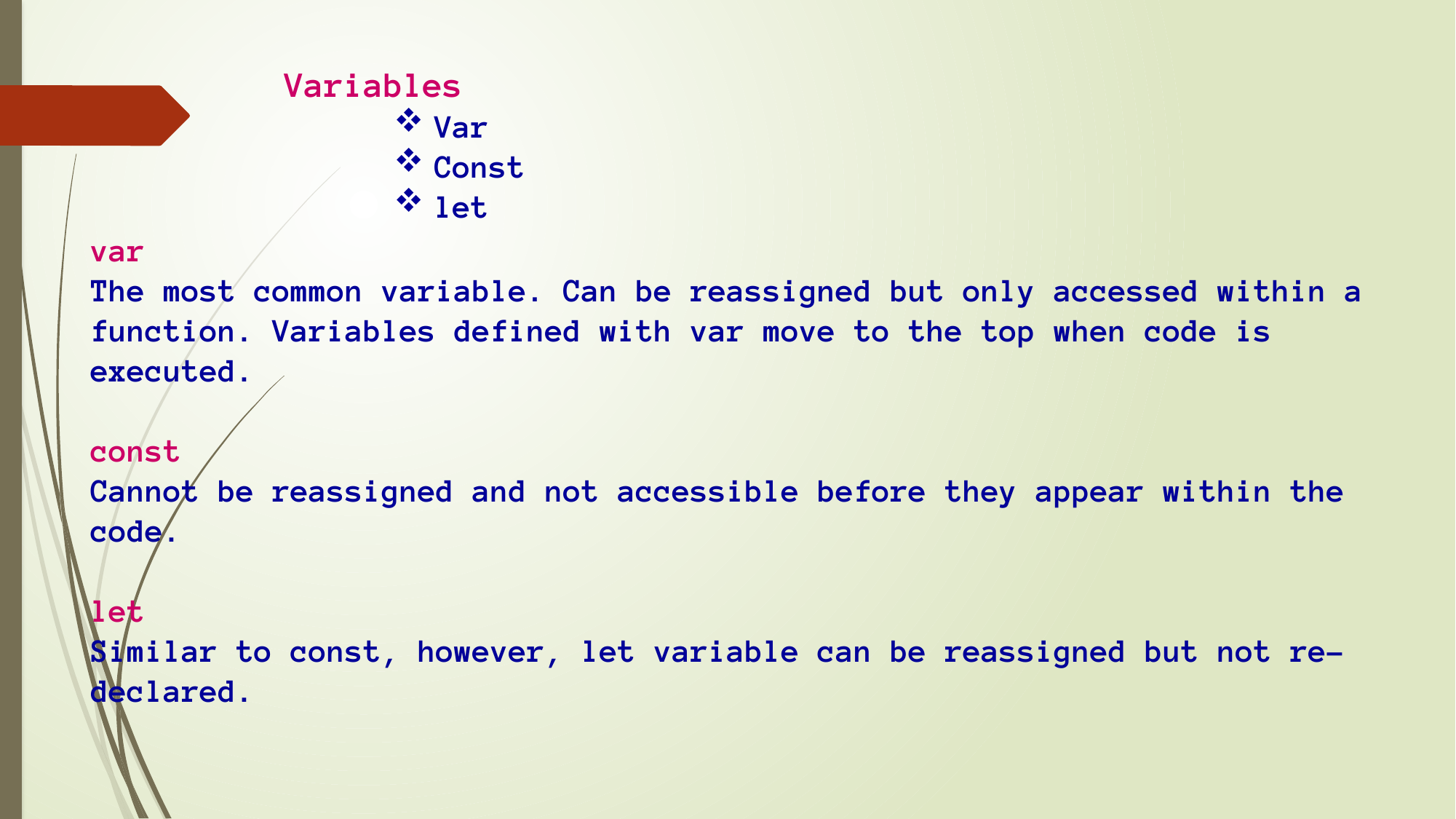

Variables
Var
Const
let

var
The most common variable. Can be reassigned but only accessed within a function. Variables defined with var move to the top when code is executed.

const
Cannot be reassigned and not accessible before they appear within the code.

let
Similar to const, however, let variable can be reassigned but not re-declared.